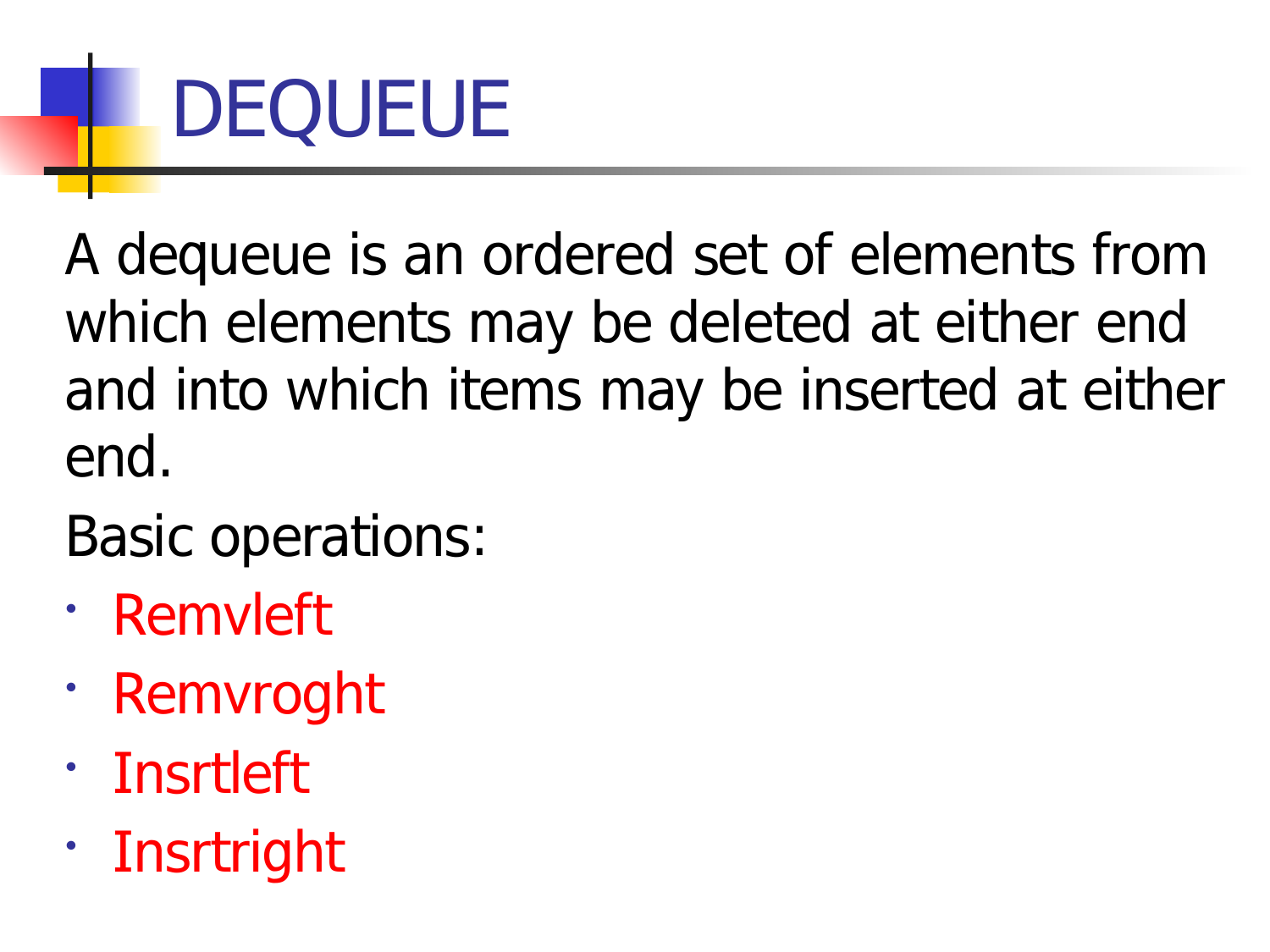

# DEQUEUE
A dequeue is an ordered set of elements from which elements may be deleted at either end and into which items may be inserted at either end.
Basic operations:
Remvleft
Remvroght
Insrtleft
Insrtright